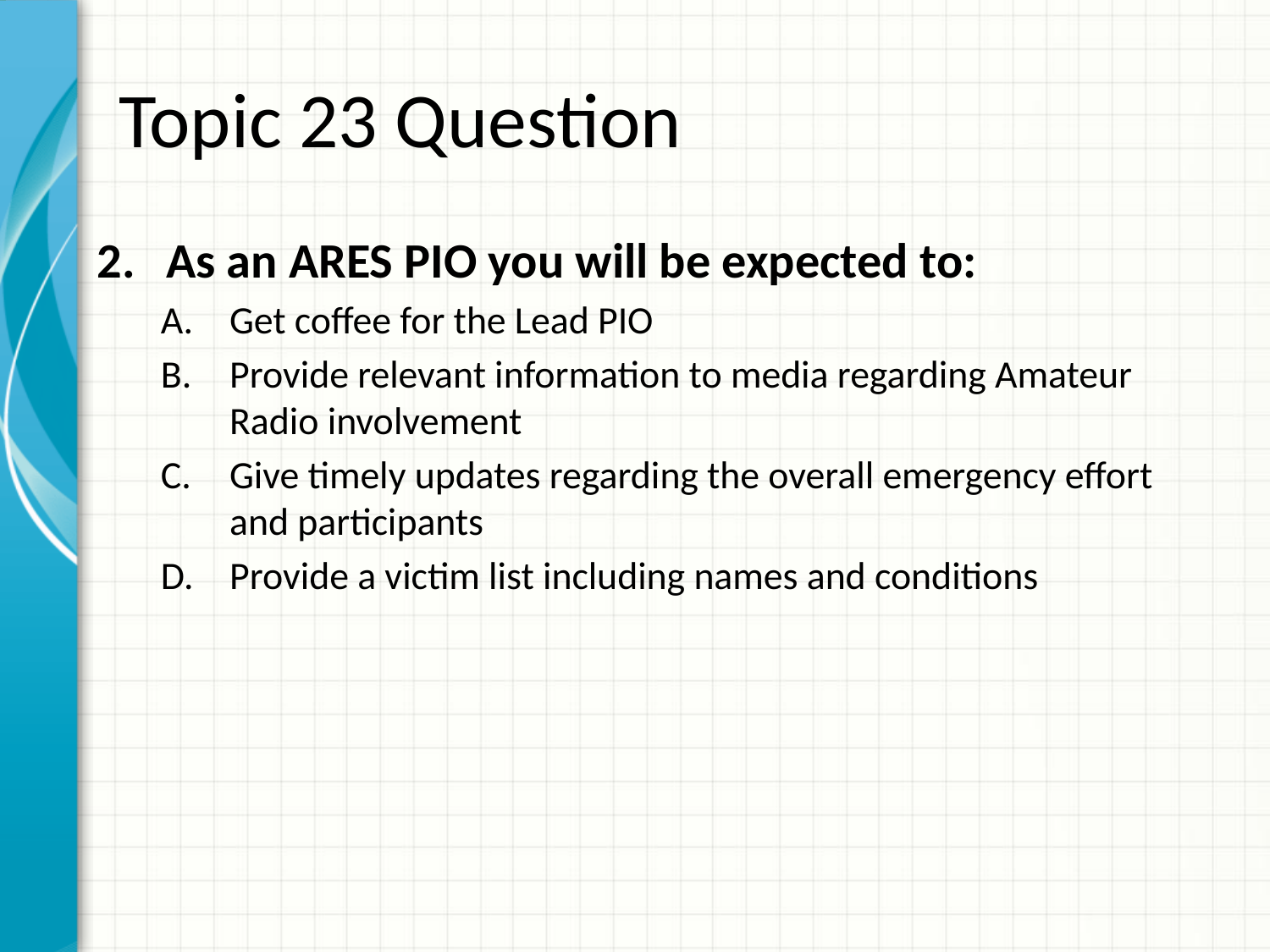

# Topic 23 Question
As an ARES PIO you will be expected to:
Get coffee for the Lead PIO
Provide relevant information to media regarding Amateur Radio involvement
Give timely updates regarding the overall emergency effort and participants
Provide a victim list including names and conditions